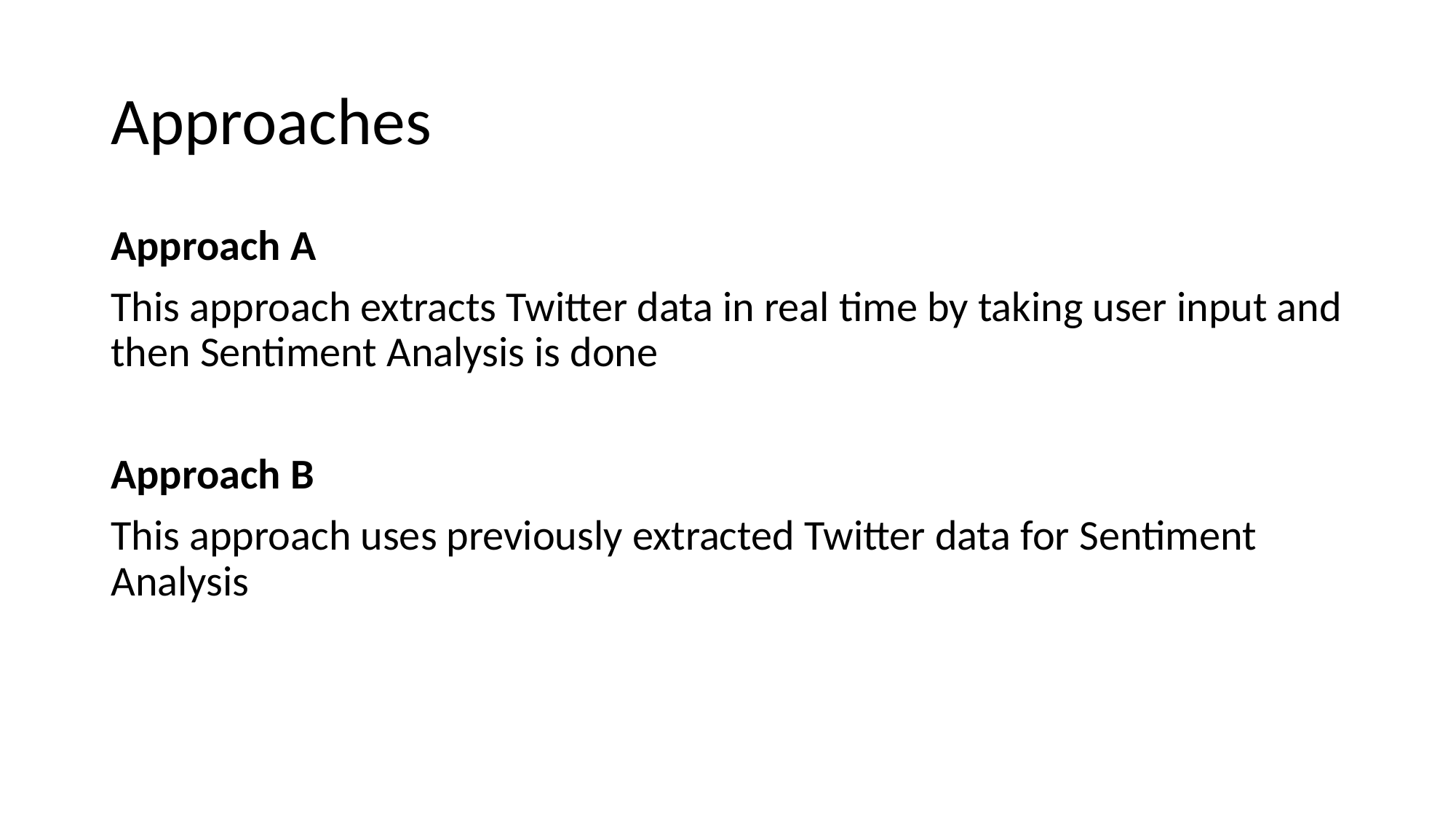

# Approaches
Approach A
This approach extracts Twitter data in real time by taking user input and then Sentiment Analysis is done

Approach B
This approach uses previously extracted Twitter data for Sentiment Analysis